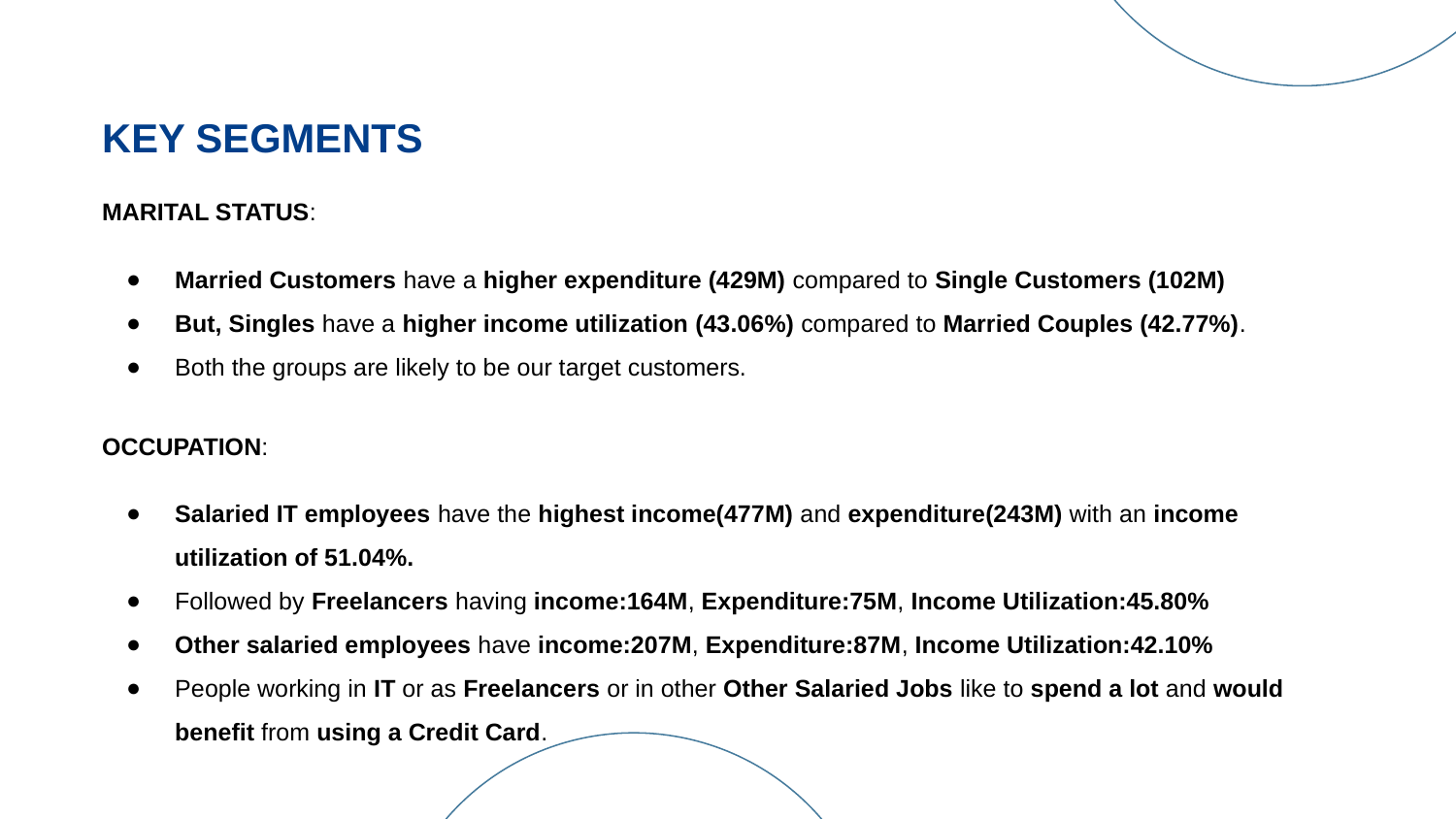

# KEY SEGMENTS
MARITAL STATUS:
Married Customers have a higher expenditure (429M) compared to Single Customers (102M)
But, Singles have a higher income utilization (43.06%) compared to Married Couples (42.77%).
Both the groups are likely to be our target customers.

OCCUPATION:
Salaried IT employees have the highest income(477M) and expenditure(243M) with an income utilization of 51.04%.
Followed by Freelancers having income:164M, Expenditure:75M, Income Utilization:45.80%
Other salaried employees have income:207M, Expenditure:87M, Income Utilization:42.10%
People working in IT or as Freelancers or in other Other Salaried Jobs like to spend a lot and would benefit from using a Credit Card.